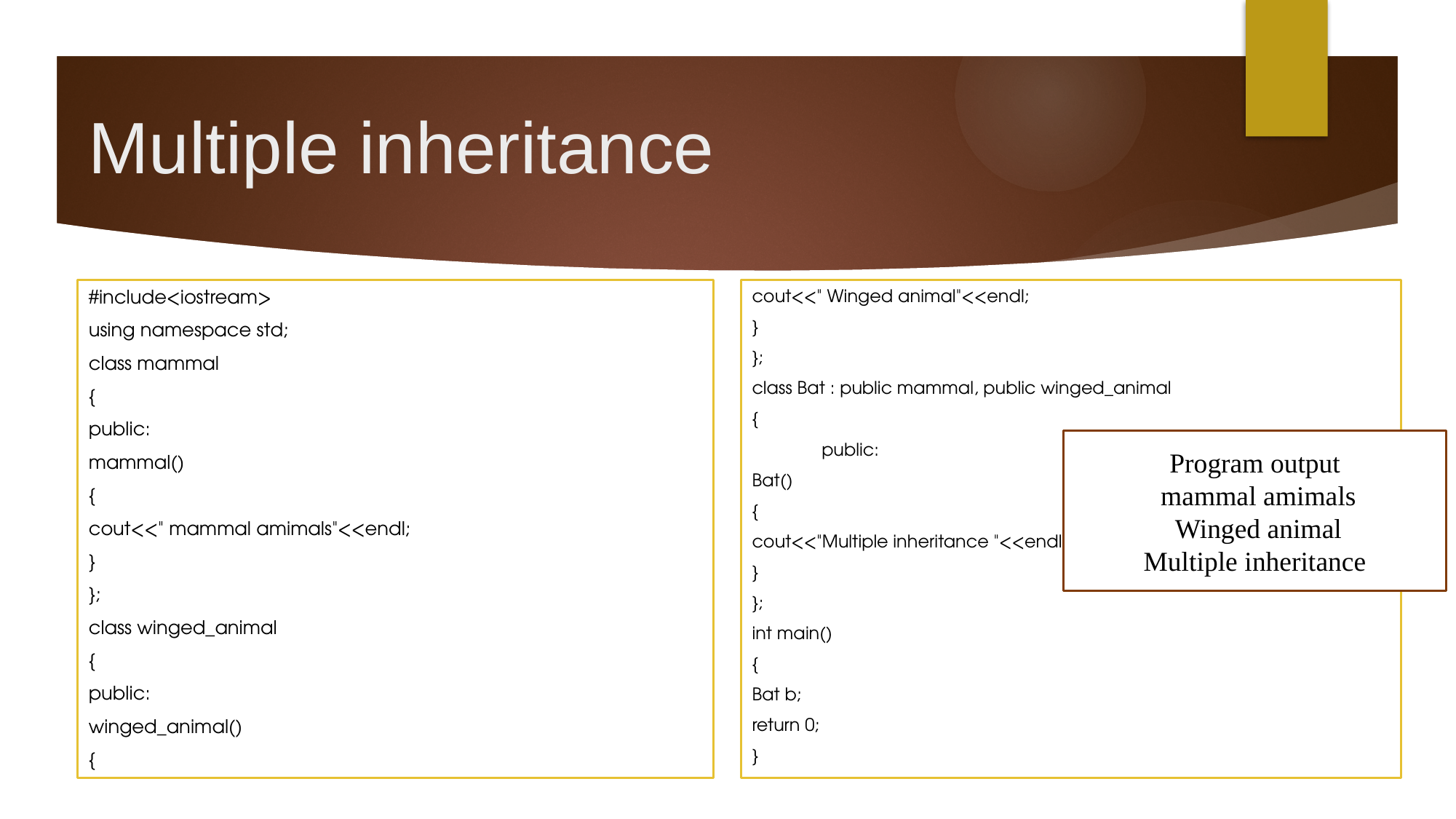

# Multiple inheritance
#include<iostream>
using namespace std;
class mammal
{
public:
mammal()
{
cout<<" mammal amimals"<<endl;
}
};
class winged_animal
{
public:
winged_animal()
{
cout<<" Winged animal"<<endl;
}
};
class Bat : public mammal, public winged_animal
{
	public:
Bat()
{
cout<<"Multiple inheritance "<<endl;
}
};
int main()
{
Bat b;
return 0;
}
Program output
 mammal amimals
 Winged animal
Multiple inheritance